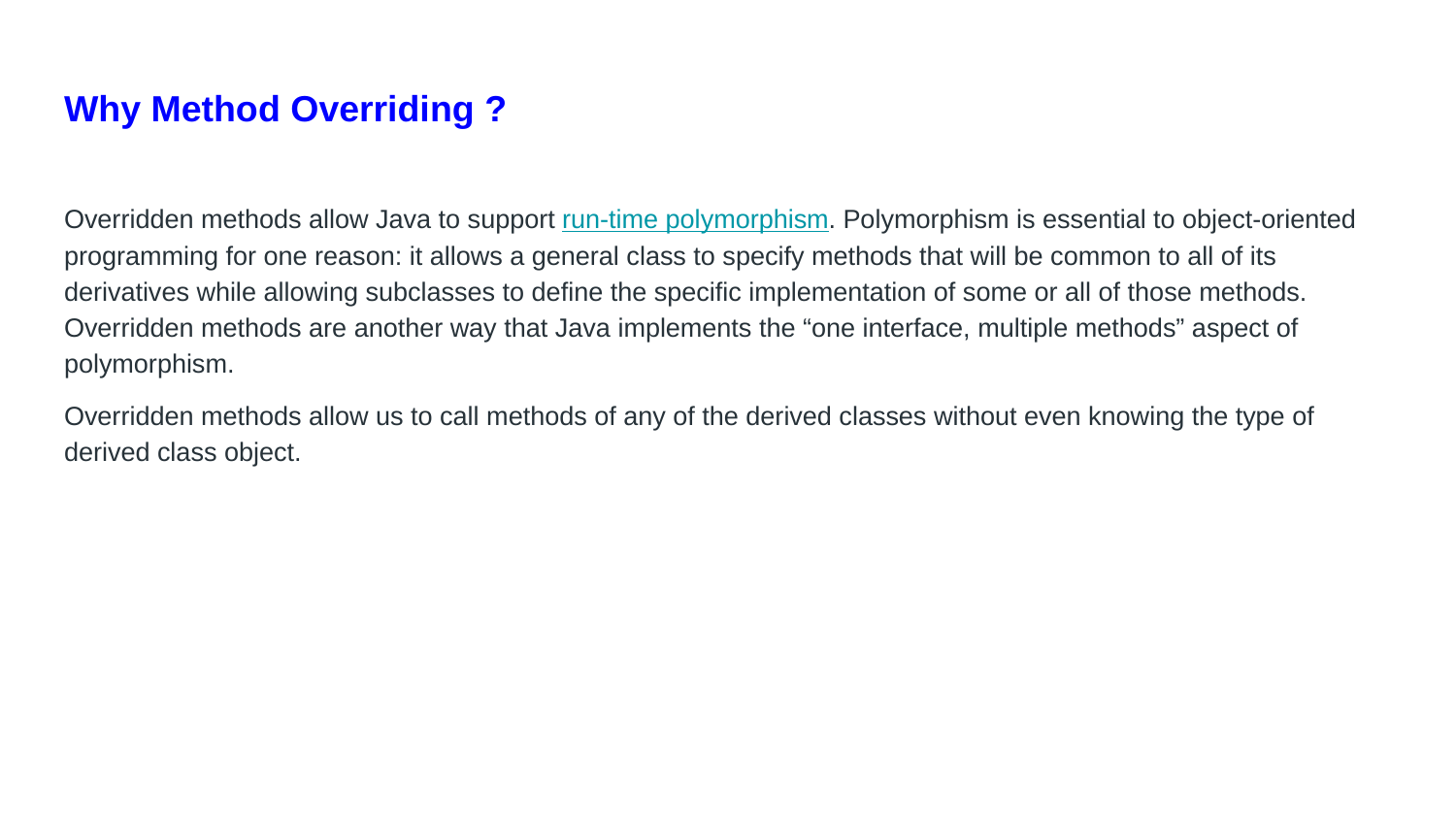

# Why Method Overriding ?
Overridden methods allow Java to support run-time polymorphism. Polymorphism is essential to object-oriented programming for one reason: it allows a general class to specify methods that will be common to all of its derivatives while allowing subclasses to define the specific implementation of some or all of those methods. Overridden methods are another way that Java implements the “one interface, multiple methods” aspect of polymorphism.
Overridden methods allow us to call methods of any of the derived classes without even knowing the type of derived class object.